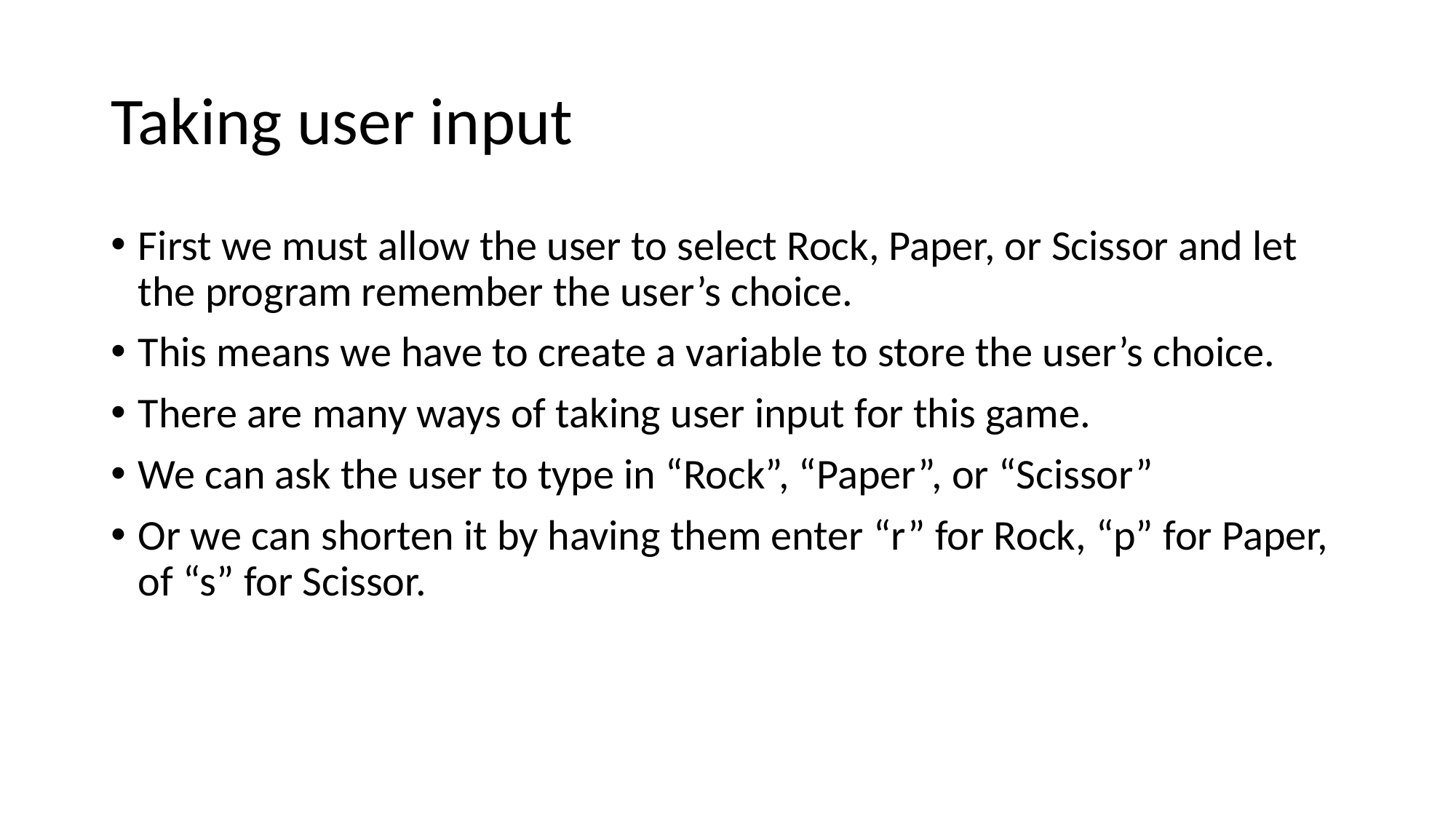

# Taking user input
First we must allow the user to select Rock, Paper, or Scissor and let the program remember the user’s choice.
This means we have to create a variable to store the user’s choice.
There are many ways of taking user input for this game.
We can ask the user to type in “Rock”, “Paper”, or “Scissor”
Or we can shorten it by having them enter “r” for Rock, “p” for Paper, of “s” for Scissor.